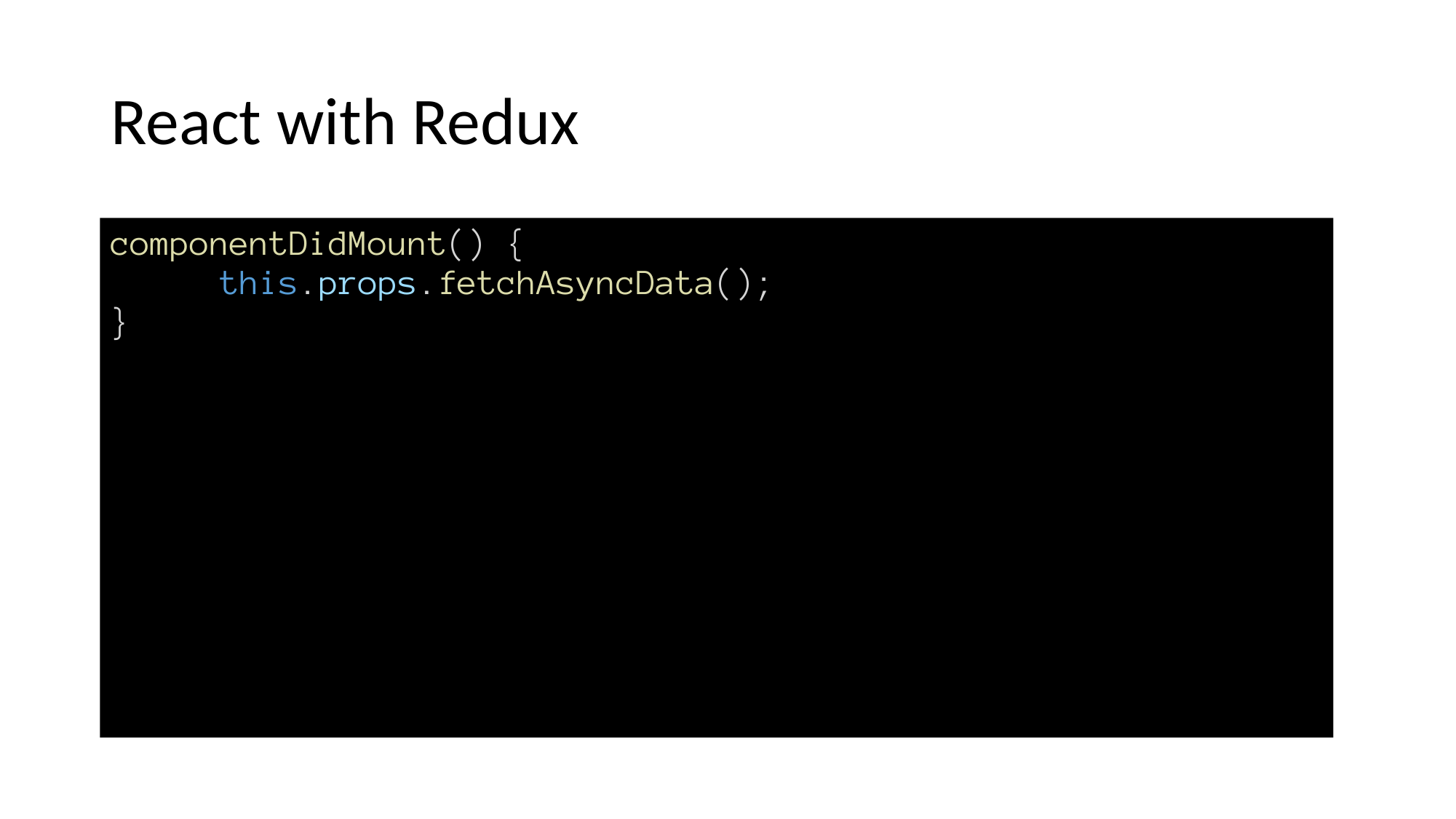

# React with Redux
componentDidMount() {
	this.props.fetchAsyncData();
}